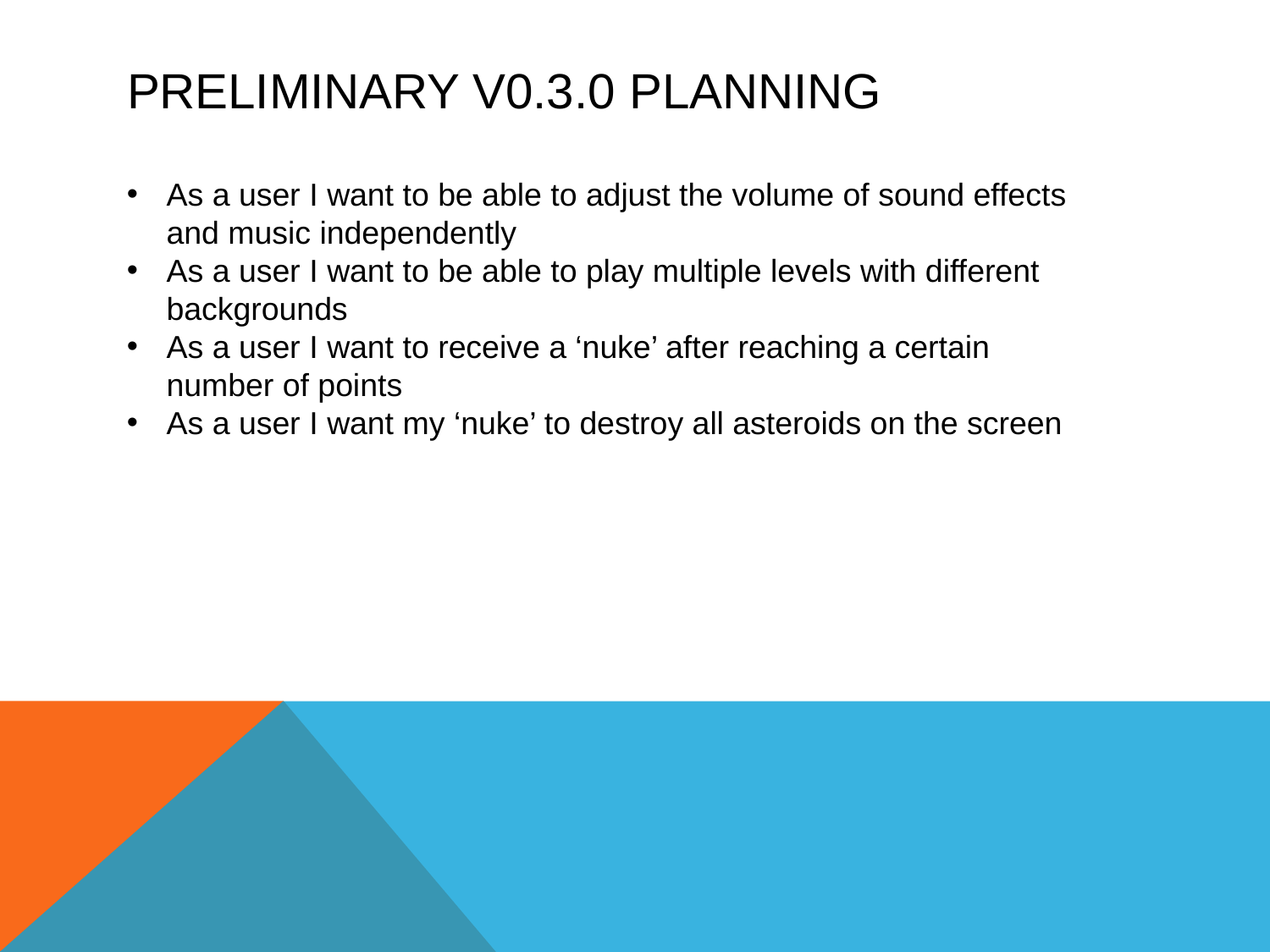

# Preliminary v0.3.0 Planning
As a user I want to be able to adjust the volume of sound effects and music independently
As a user I want to be able to play multiple levels with different backgrounds
As a user I want to receive a ‘nuke’ after reaching a certain number of points
As a user I want my ‘nuke’ to destroy all asteroids on the screen